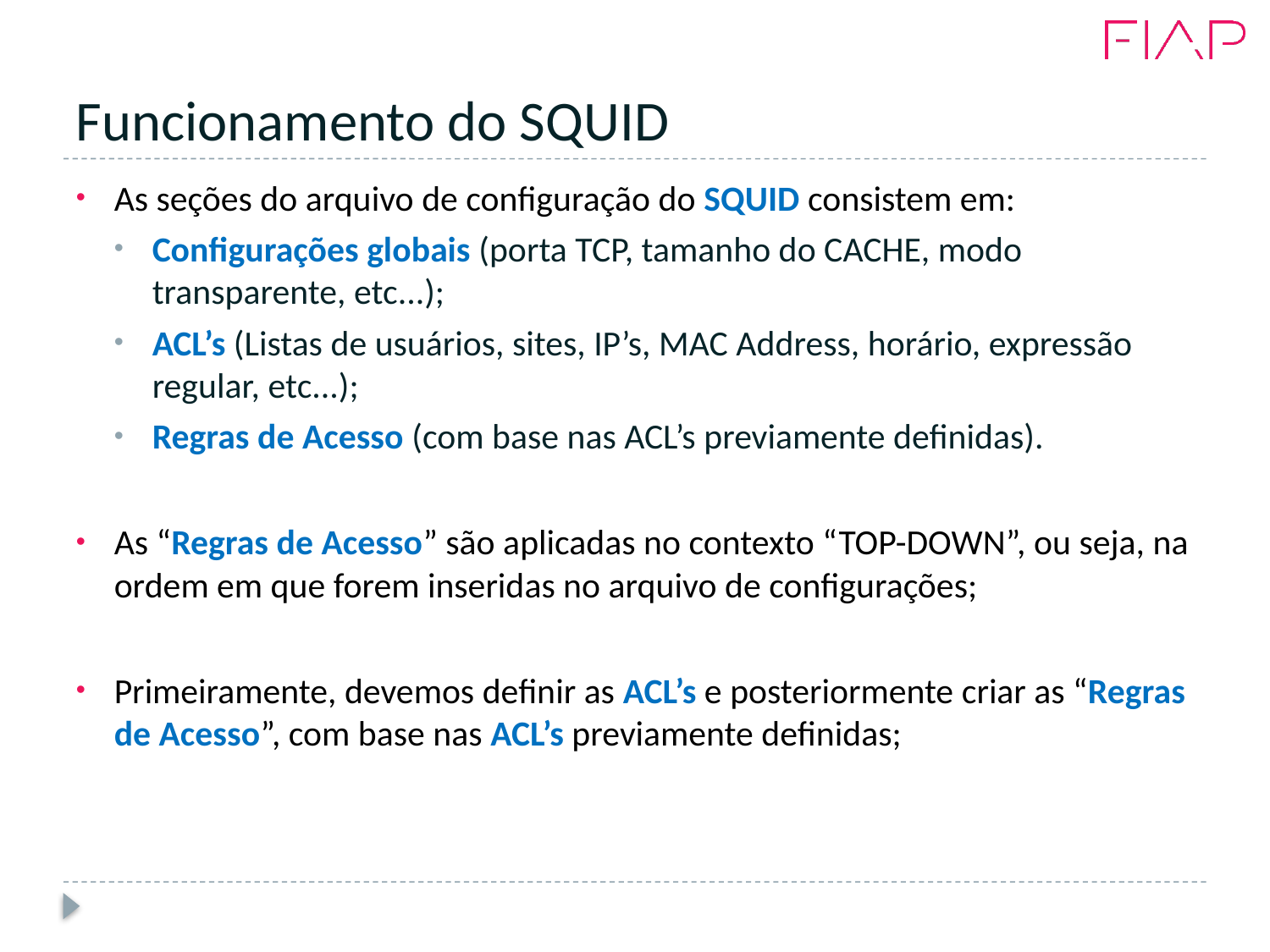

# Funcionamento do SQUID
As seções do arquivo de configuração do SQUID consistem em:
Configurações globais (porta TCP, tamanho do CACHE, modo transparente, etc...);
ACL’s (Listas de usuários, sites, IP’s, MAC Address, horário, expressão regular, etc...);
Regras de Acesso (com base nas ACL’s previamente definidas).

As “Regras de Acesso” são aplicadas no contexto “TOP-DOWN”, ou seja, na ordem em que forem inseridas no arquivo de configurações;

Primeiramente, devemos definir as ACL’s e posteriormente criar as “Regras de Acesso”, com base nas ACL’s previamente definidas;